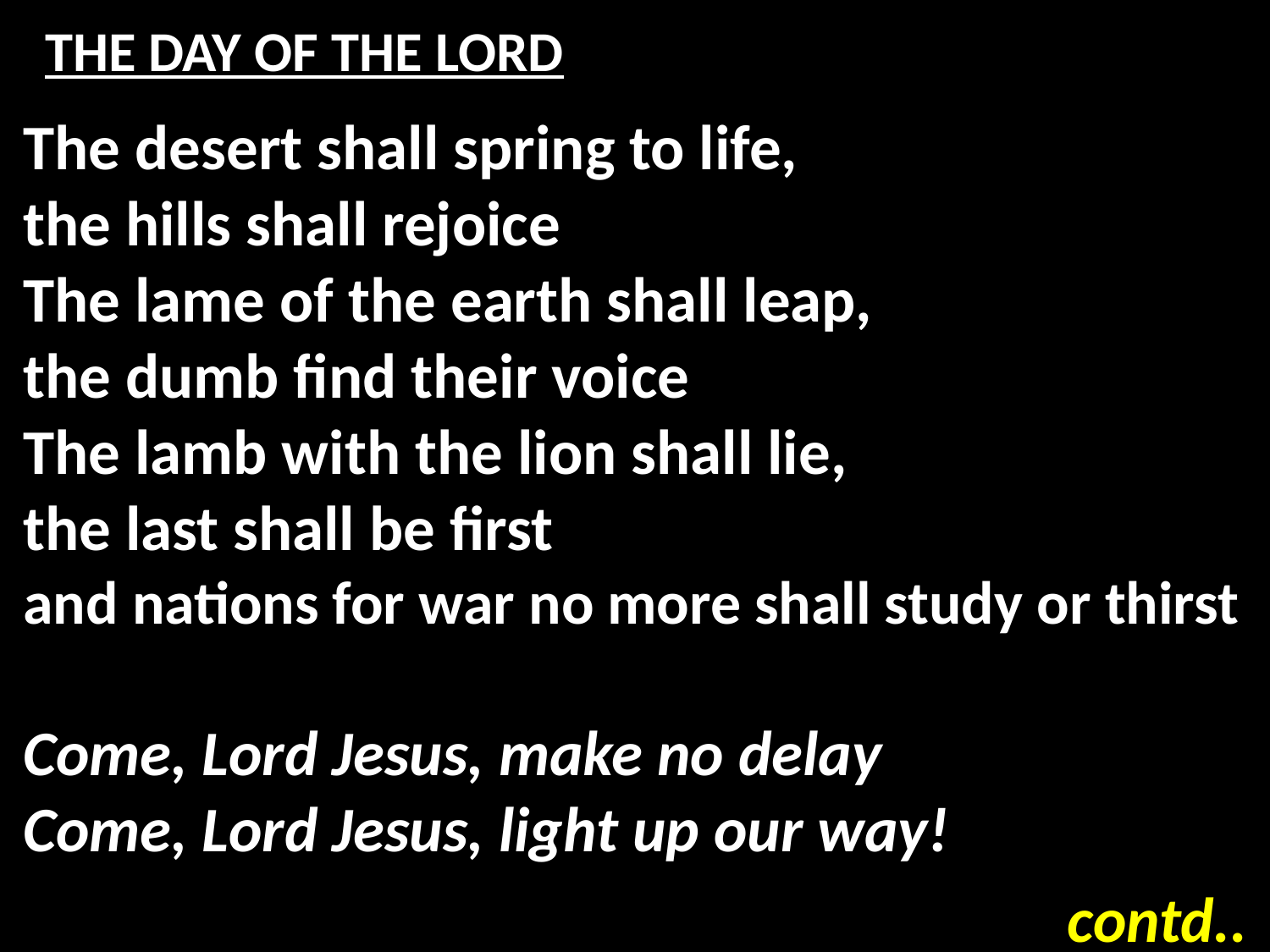

# THE DAY OF THE LORD
The desert shall spring to life,
the hills shall rejoice
The lame of the earth shall leap,
the dumb find their voice
The lamb with the lion shall lie,
the last shall be first
and nations for war no more shall study or thirst

Come, Lord Jesus, make no delay
Come, Lord Jesus, light up our way!
contd..